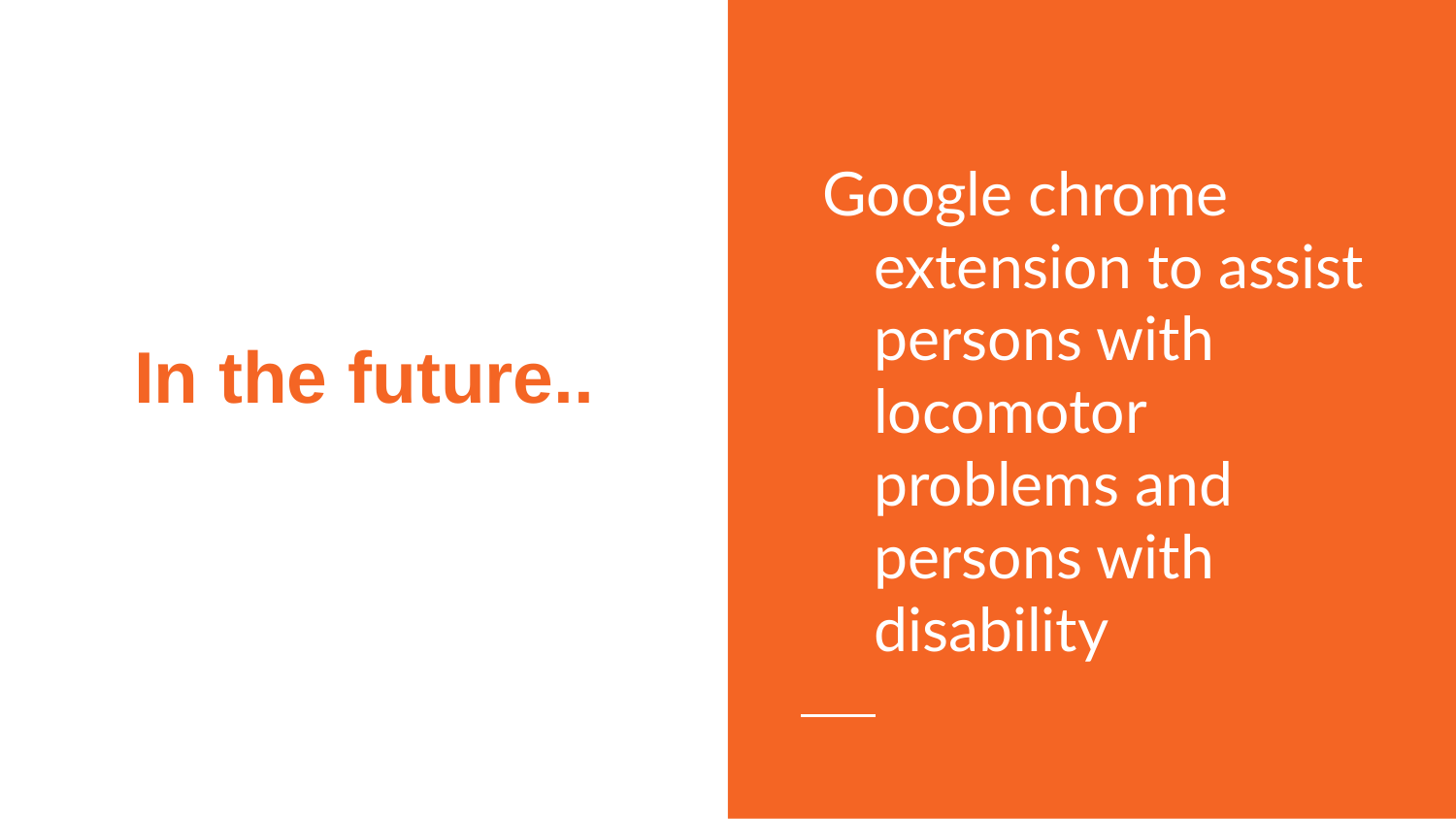

Google chrome extension to assist persons with locomotor problems and persons with disability
# In the future..